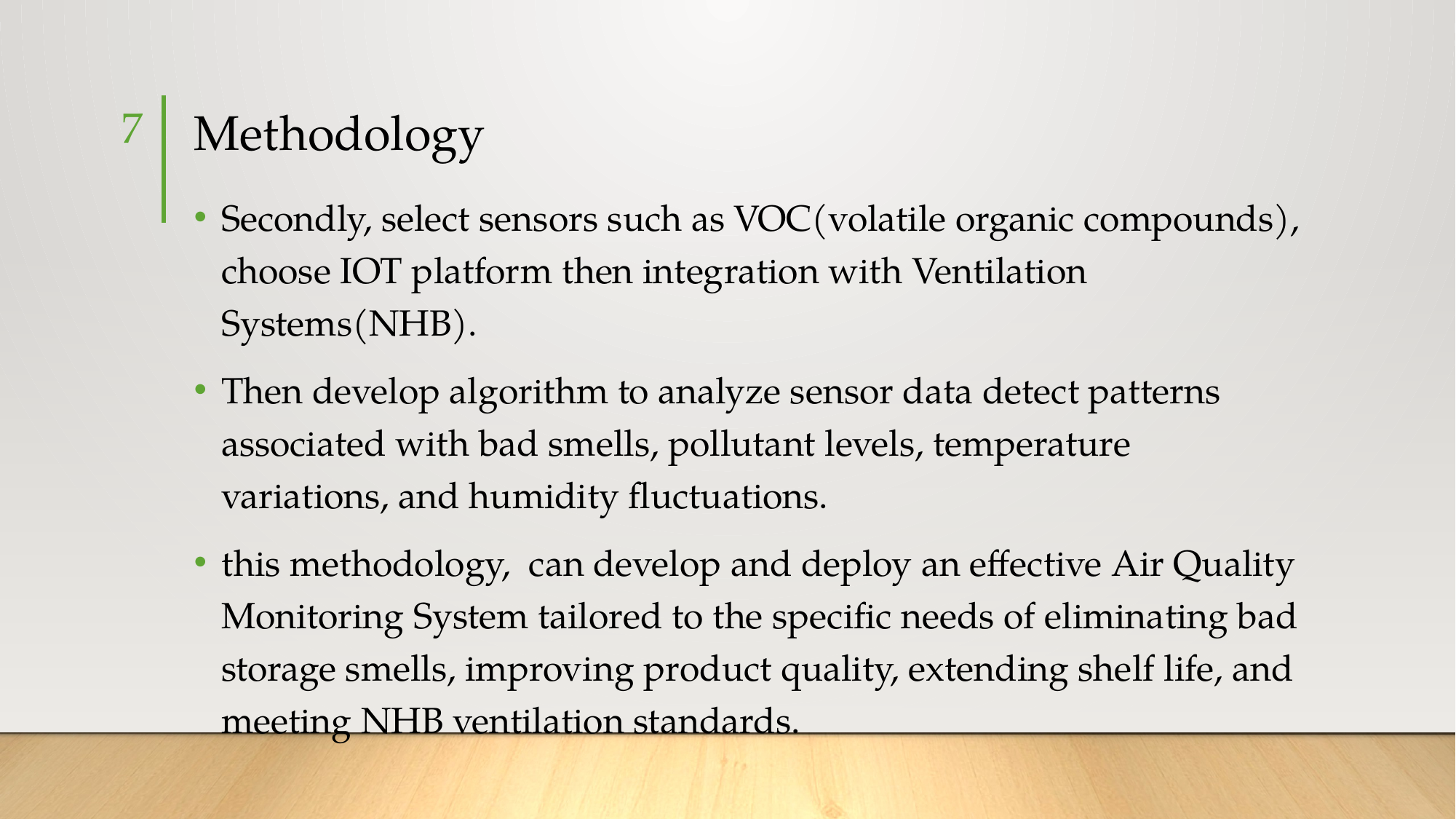

7
# Methodology
Secondly, select sensors such as VOC(volatile organic compounds), choose IOT platform then integration with Ventilation Systems(NHB).
Then develop algorithm to analyze sensor data detect patterns associated with bad smells, pollutant levels, temperature variations, and humidity fluctuations.
this methodology,  can develop and deploy an effective Air Quality Monitoring System tailored to the specific needs of eliminating bad storage smells, improving product quality, extending shelf life, and meeting NHB ventilation standards.